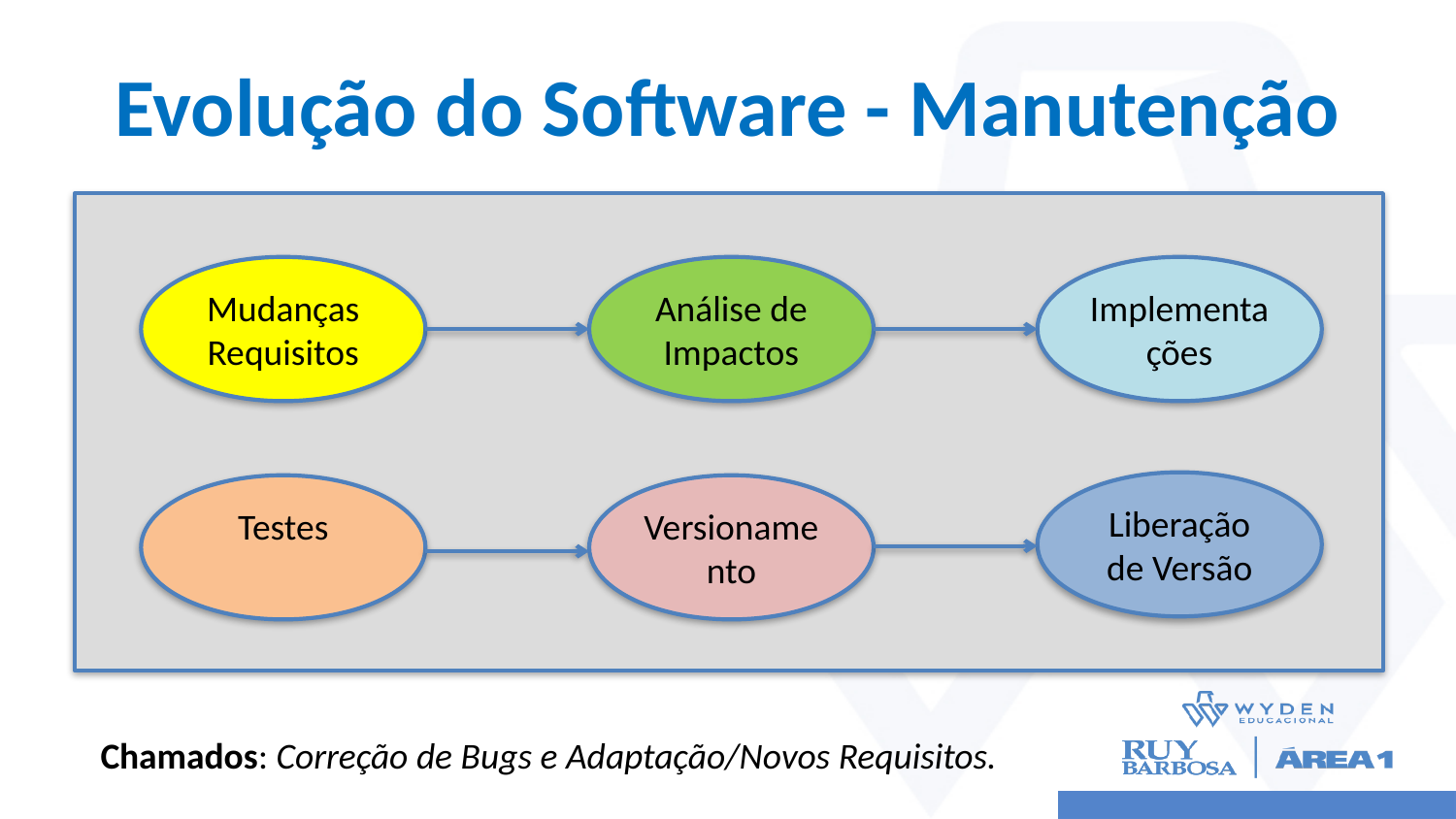

# Evolução do Software - Manutenção

Mudanças Requisitos
Análise de Impactos
Implementações
Liberação de Versão
Testes

Versionamento
Chamados: Correção de Bugs e Adaptação/Novos Requisitos.